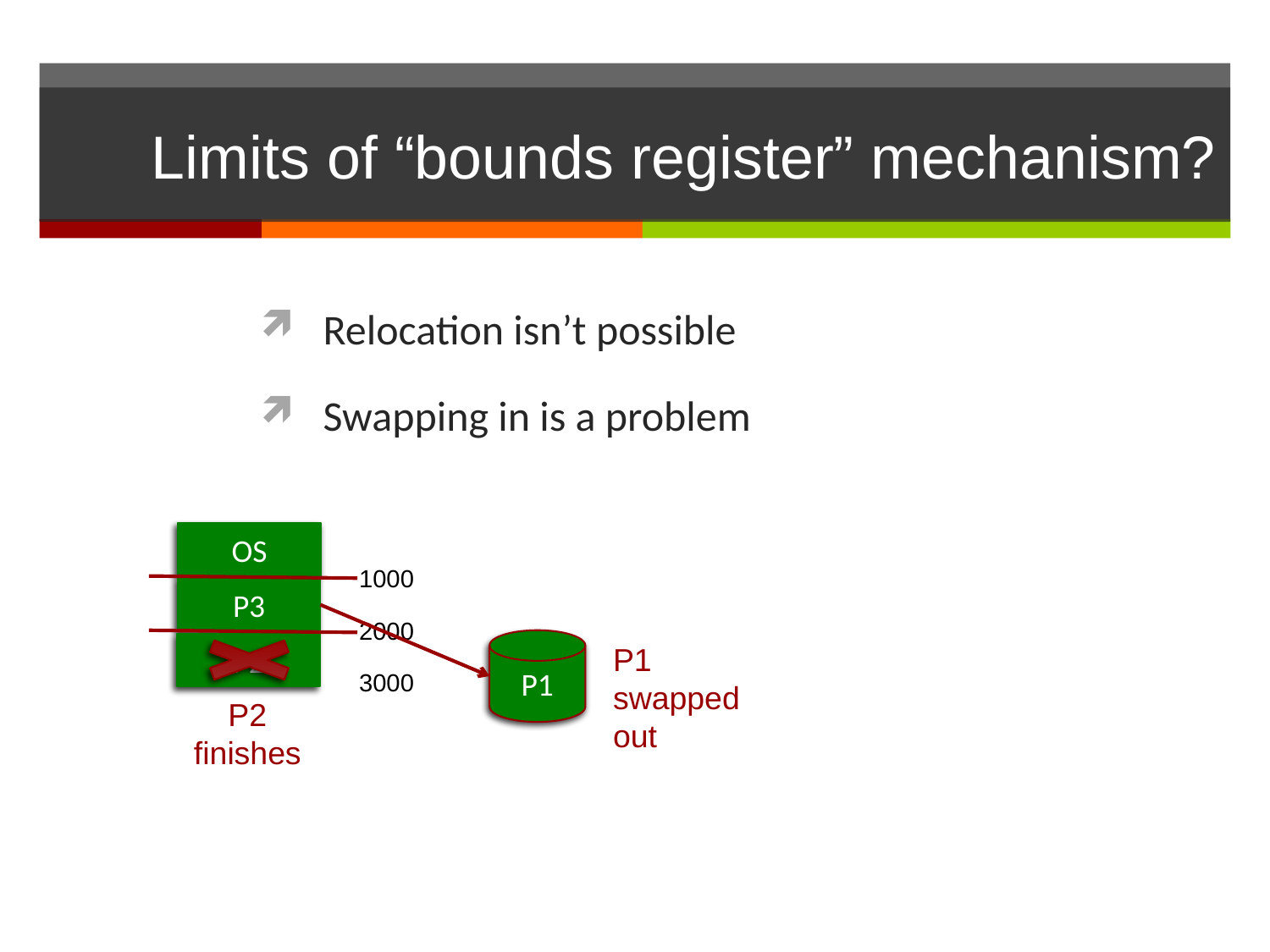

# Limits of “bounds register” mechanism?
Relocation isn’t possible
Swapping in is a problem
OS
1000
P3
2000
P1
P2

P1 swapped out
3000
P2 finishes